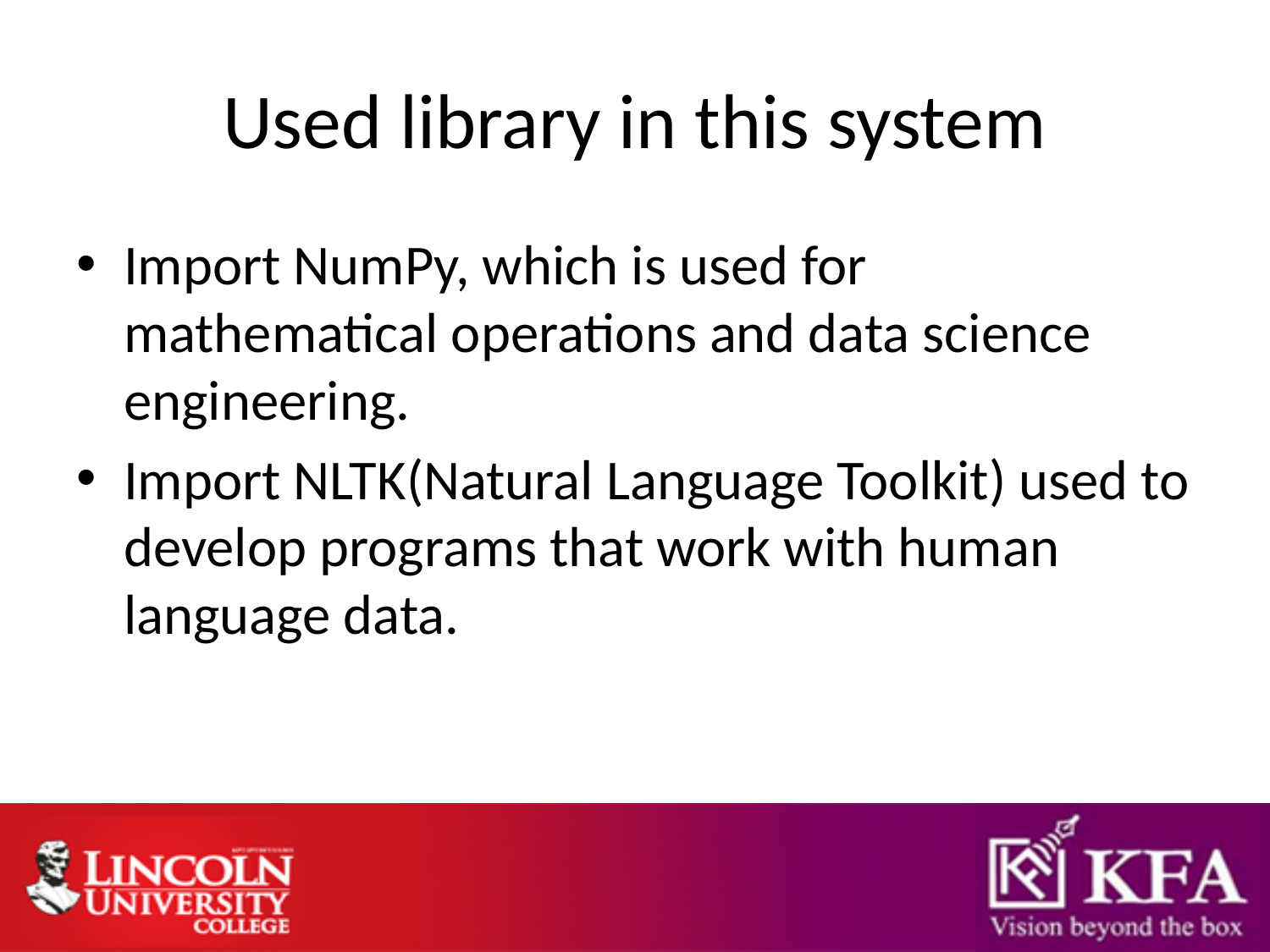

# Used library in this system
Import NumPy, which is used for mathematical operations and data science engineering.
Import NLTK(Natural Language Toolkit) used to develop programs that work with human language data.